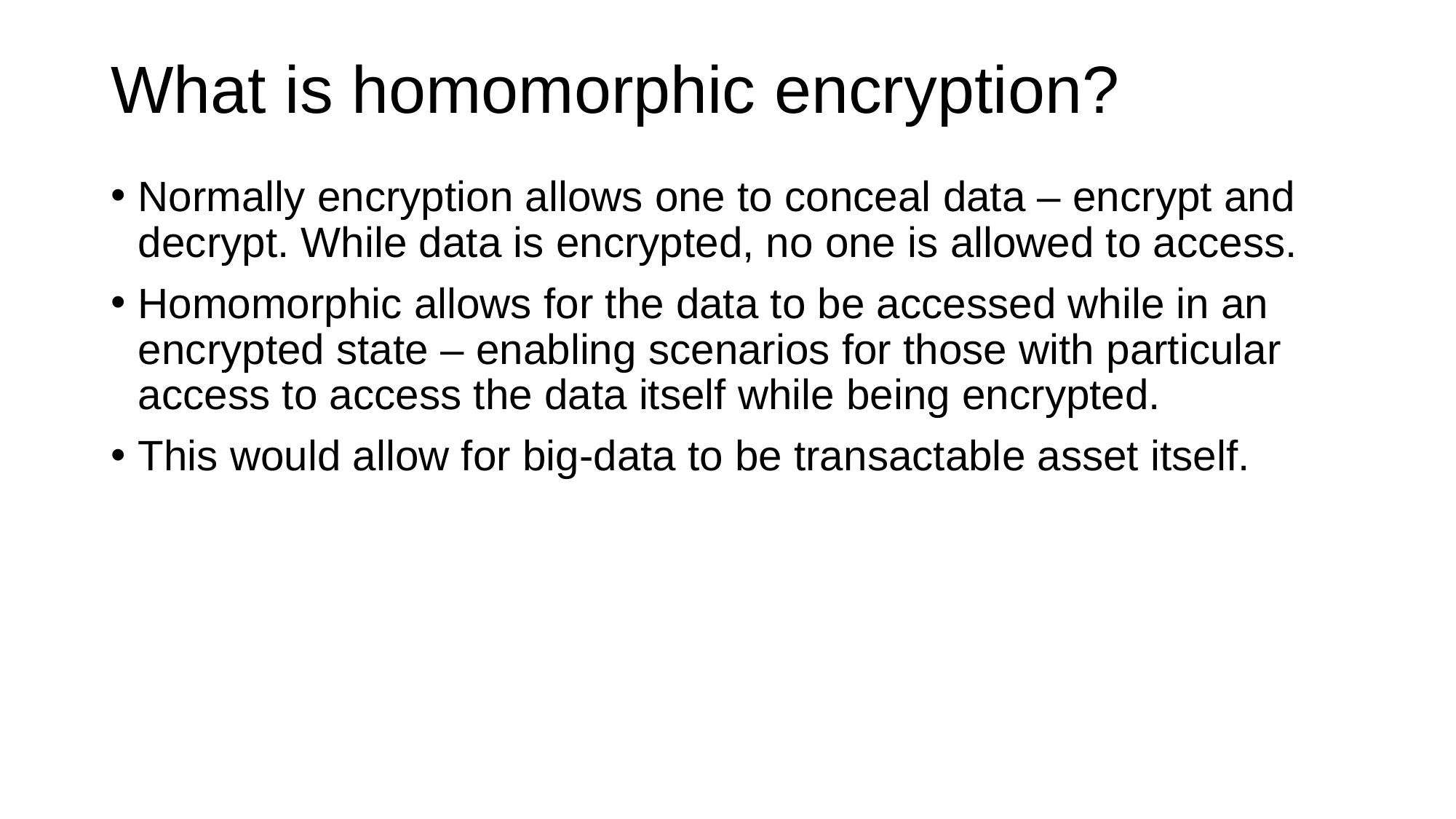

# What is homomorphic encryption?
Normally encryption allows one to conceal data – encrypt and decrypt. While data is encrypted, no one is allowed to access.
Homomorphic allows for the data to be accessed while in an encrypted state – enabling scenarios for those with particular access to access the data itself while being encrypted.
This would allow for big-data to be transactable asset itself.